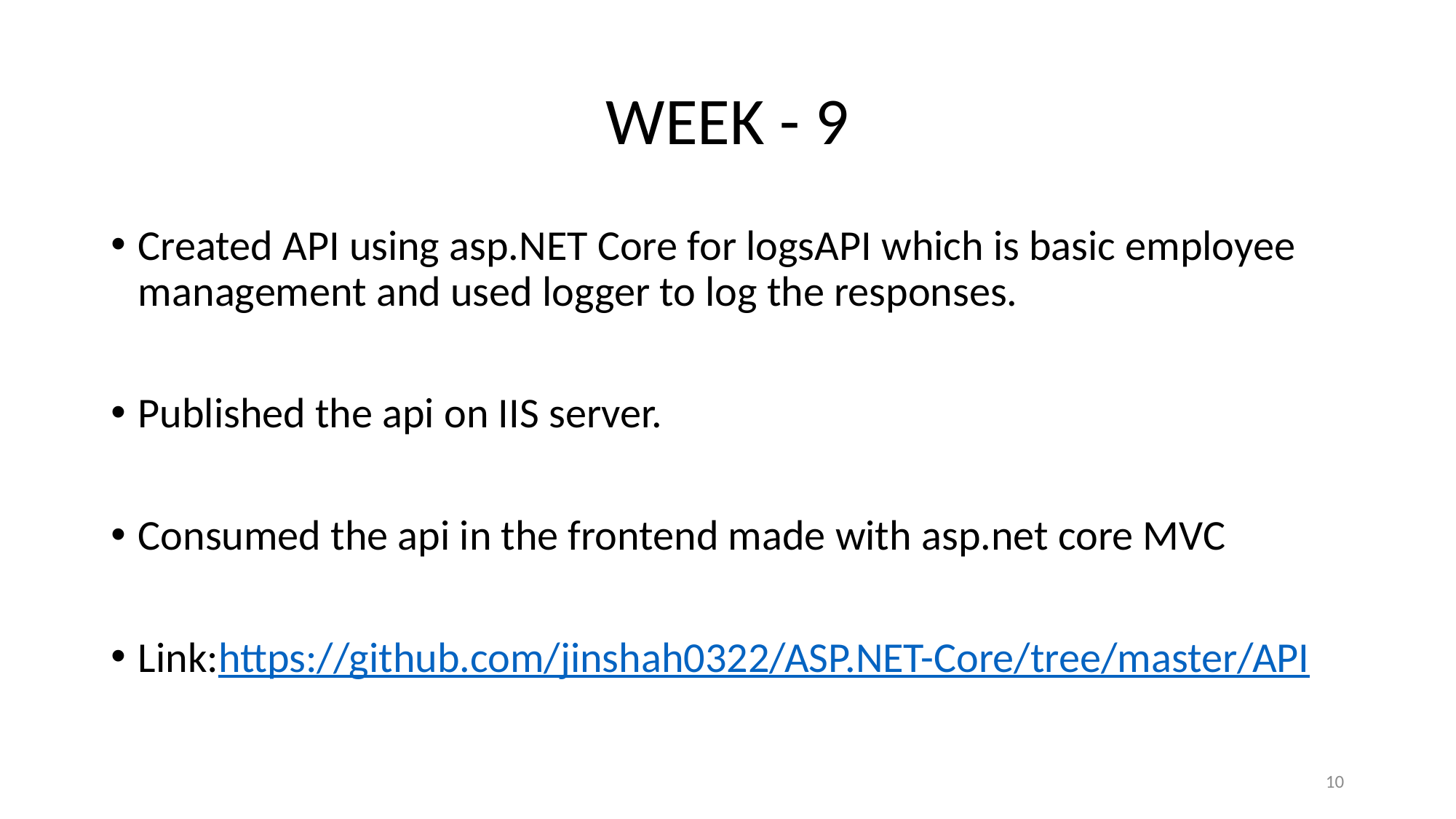

# WEEK - 9
Created API using asp.NET Core for logsAPI which is basic employee management and used logger to log the responses.

Published the api on IIS server.

Consumed the api in the frontend made with asp.net core MVC

Link:https://github.com/jinshah0322/ASP.NET-Core/tree/master/API
10